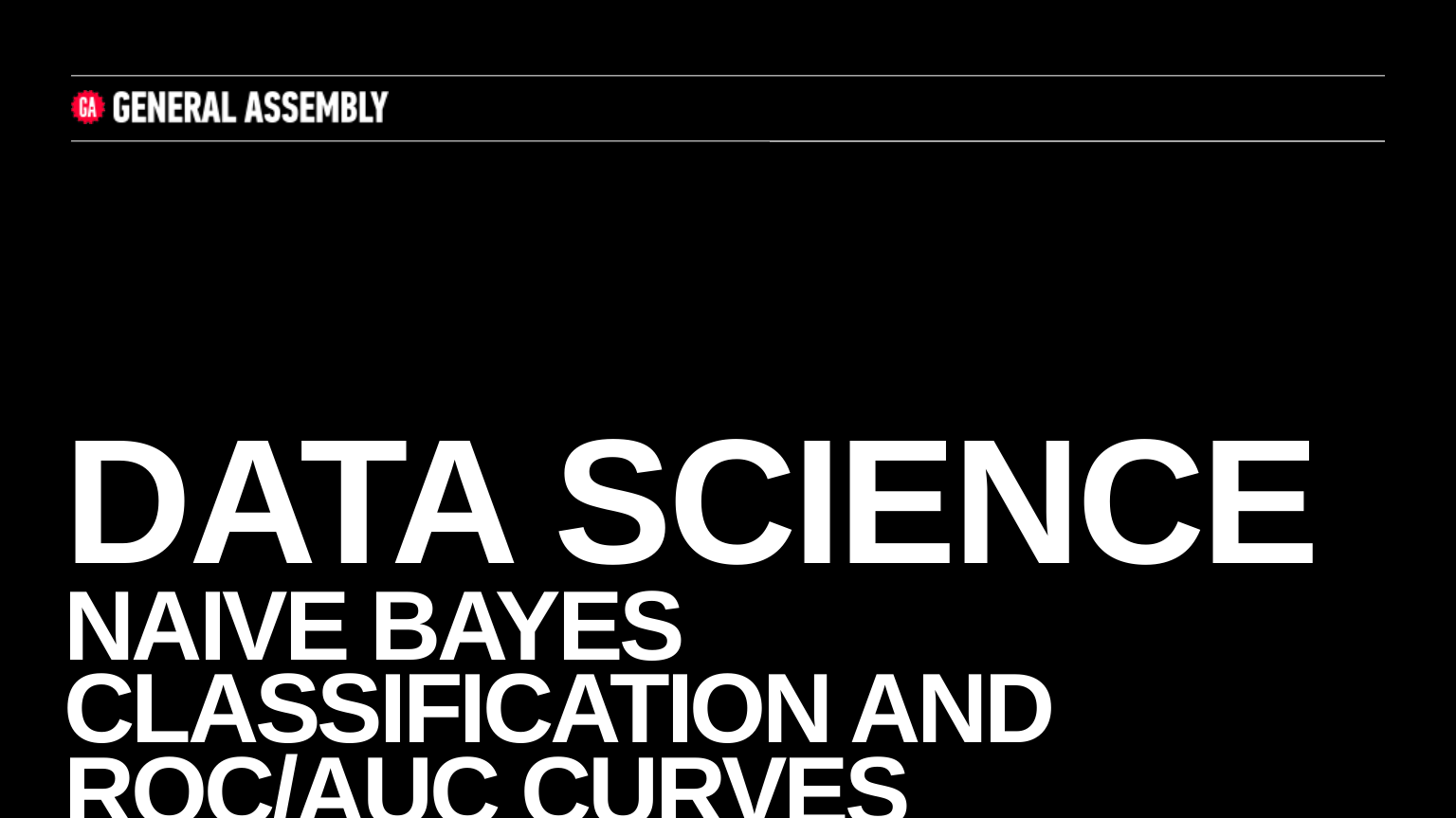

# DATA SCIENCE naive bayes classification and roc/auc curves